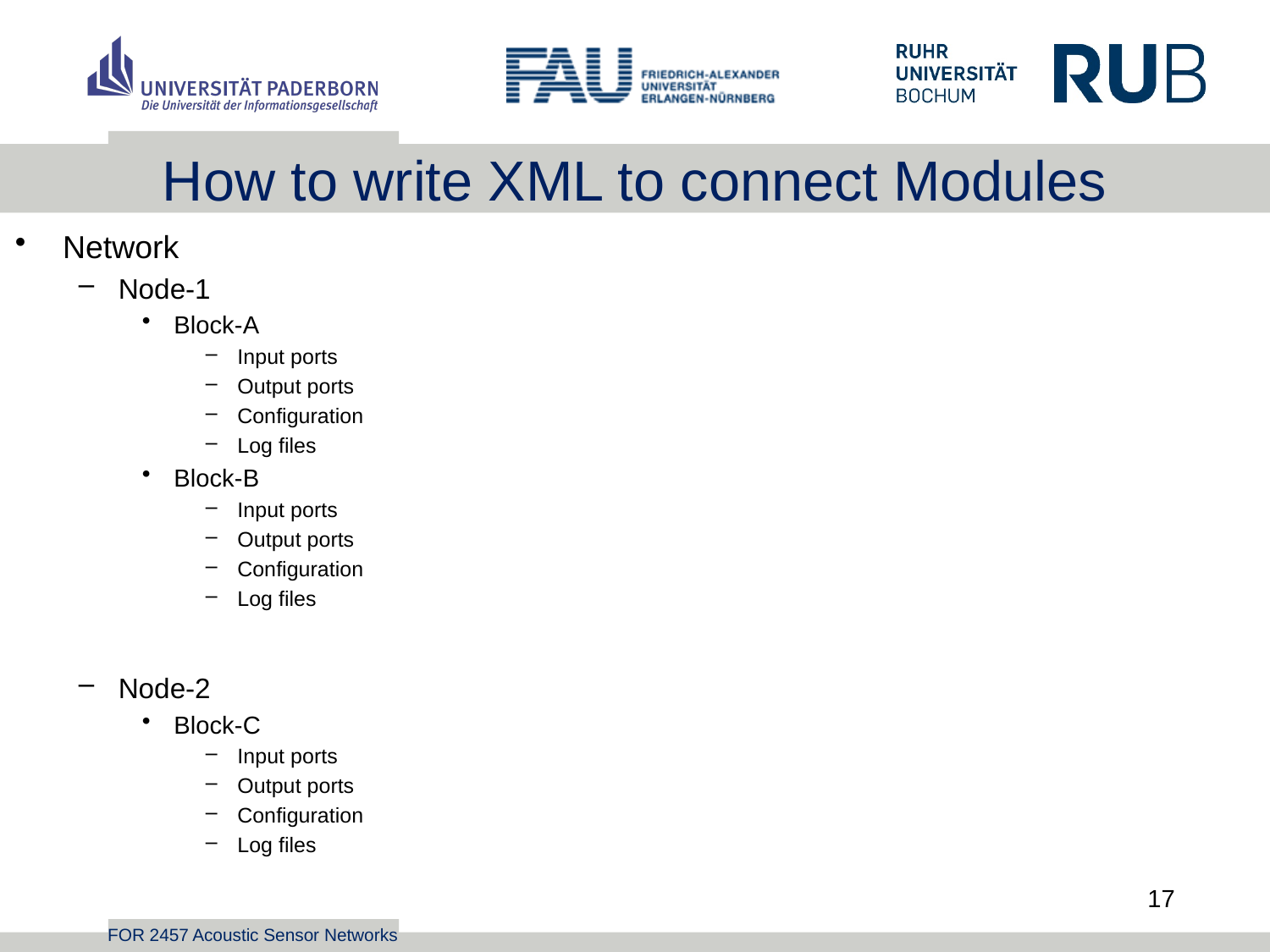

# How to write XML to connect Modules
Network
Node-1
Block-A
Input ports
Output ports
Configuration
Log files
Block-B
Input ports
Output ports
Configuration
Log files

Node-2
Block-C
Input ports
Output ports
Configuration
Log files